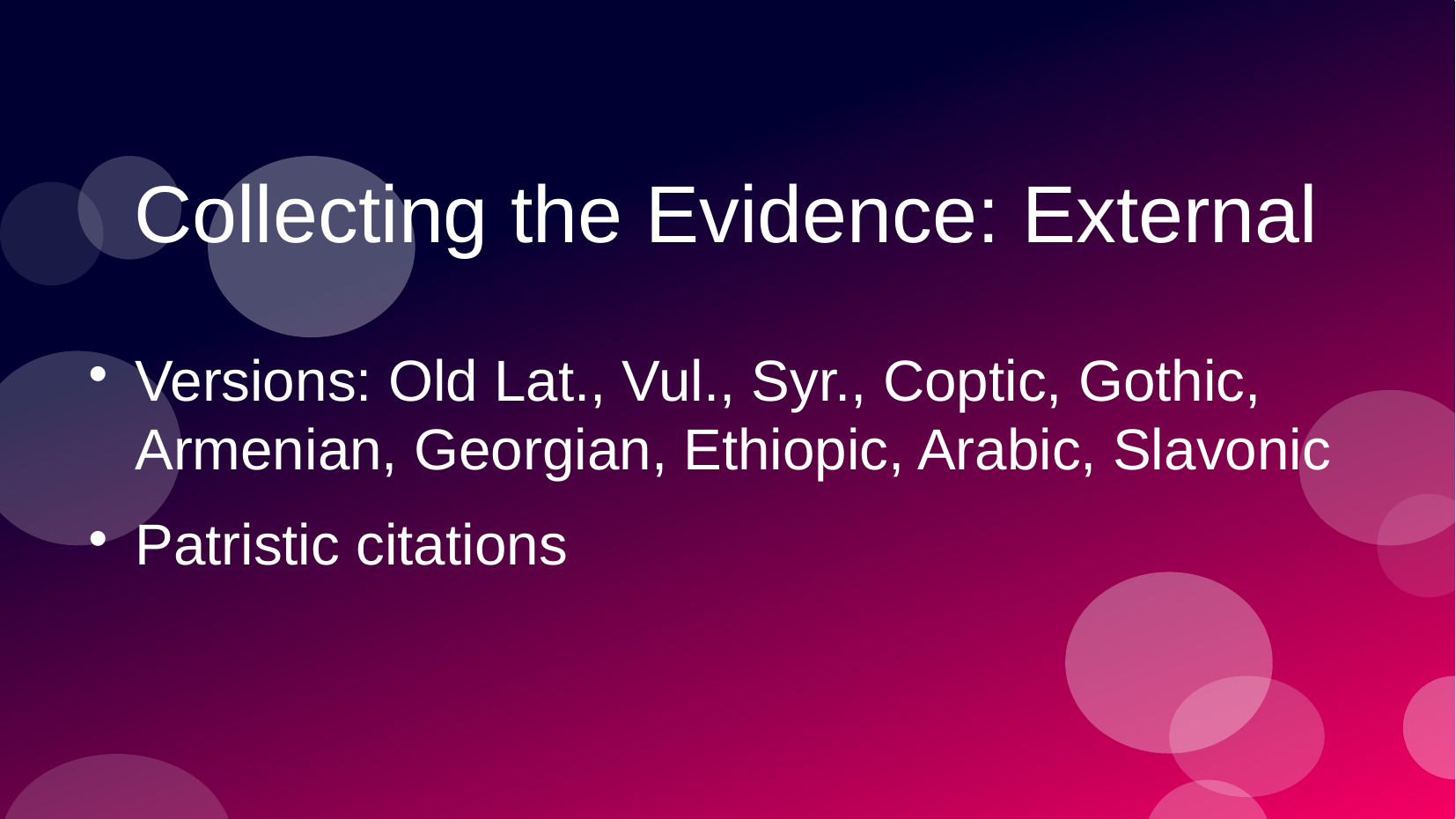

Collecting the Evidence: External
Versions: Old Lat., Vul., Syr., Coptic, Gothic, Armenian, Georgian, Ethiopic, Arabic, Slavonic
Patristic citations